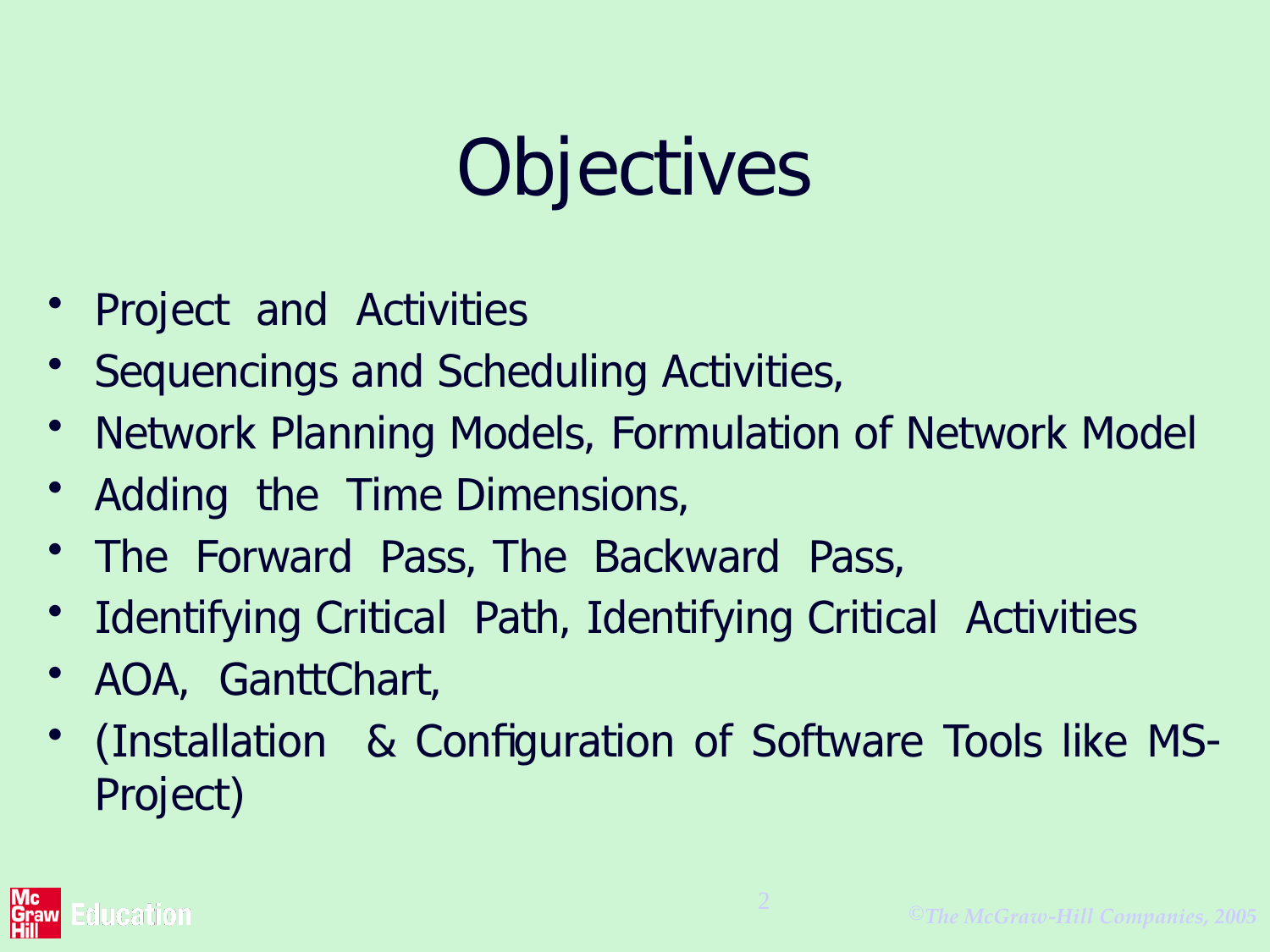

# Objectives
Project  and  Activities
Sequencings and Scheduling Activities,
Network Planning Models, Formulation of Network Model
Adding  the  Time Dimensions,
The  Forward  Pass, The  Backward  Pass,
Identifying Critical  Path, Identifying Critical  Activities
AOA,  GanttChart,
(Installation  & Configuration of Software Tools like MS-Project)
2